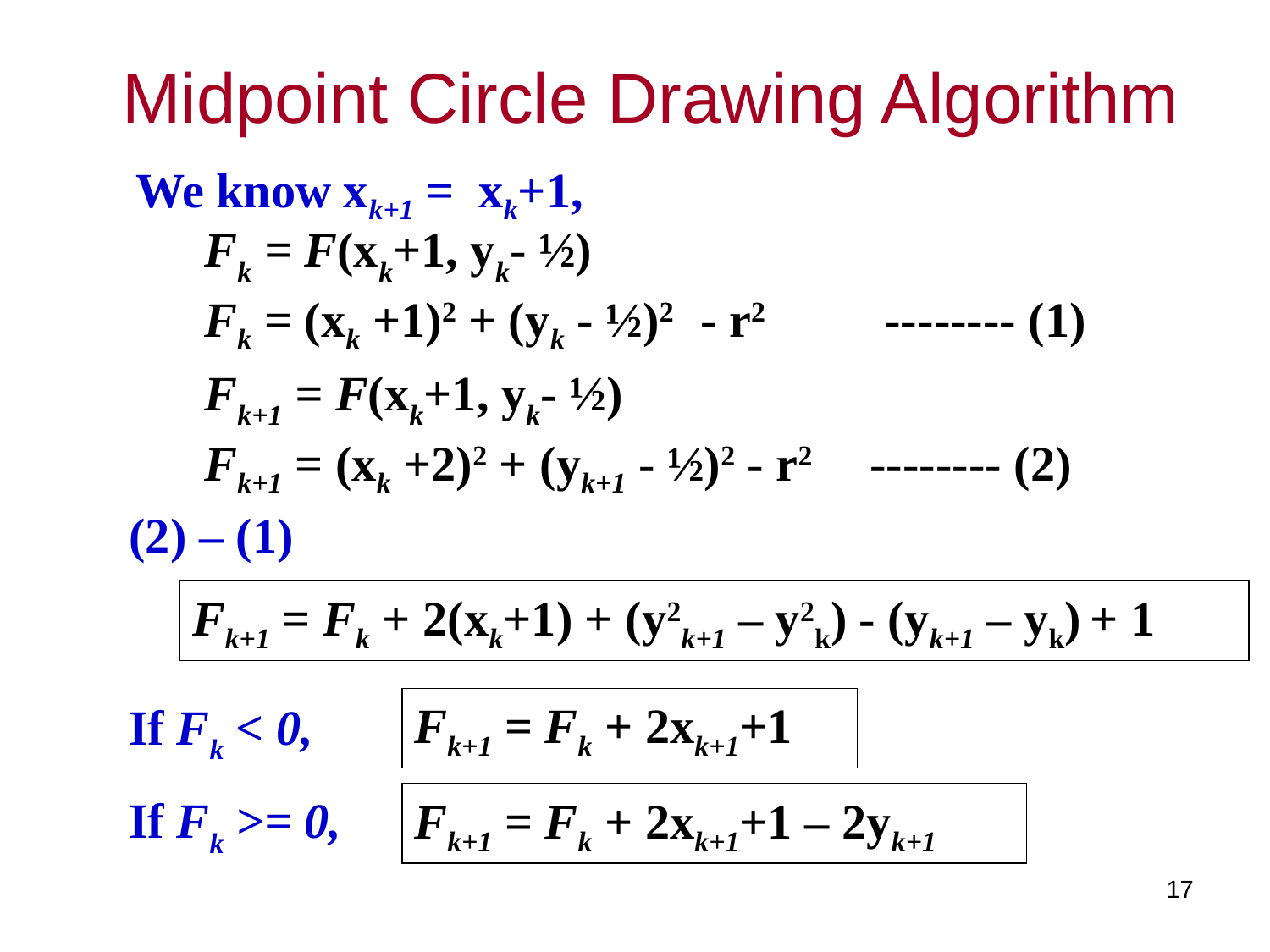

# Midpoint Circle Drawing Algorithm
We know xk+1 =  xk+1,
 Fk = F(xk+1, yk- ½)
 Fk = (xk +1)2 + (yk - ½)2	- r2             -------- (1)
 Fk+1 = F(xk+1, yk- ½)
 Fk+1 = (xk +2)2 + (yk+1 - ½)2 - r2        -------- (2)
(2) – (1)
Fk+1 = Fk + 2(xk+1) + (y2k+1 – y2k) - (yk+1 – yk) + 1
Fk+1 = Fk + 2xk+1+1
If Fk < 0,
If Fk >= 0,
Fk+1 = Fk + 2xk+1+1 – 2yk+1
17